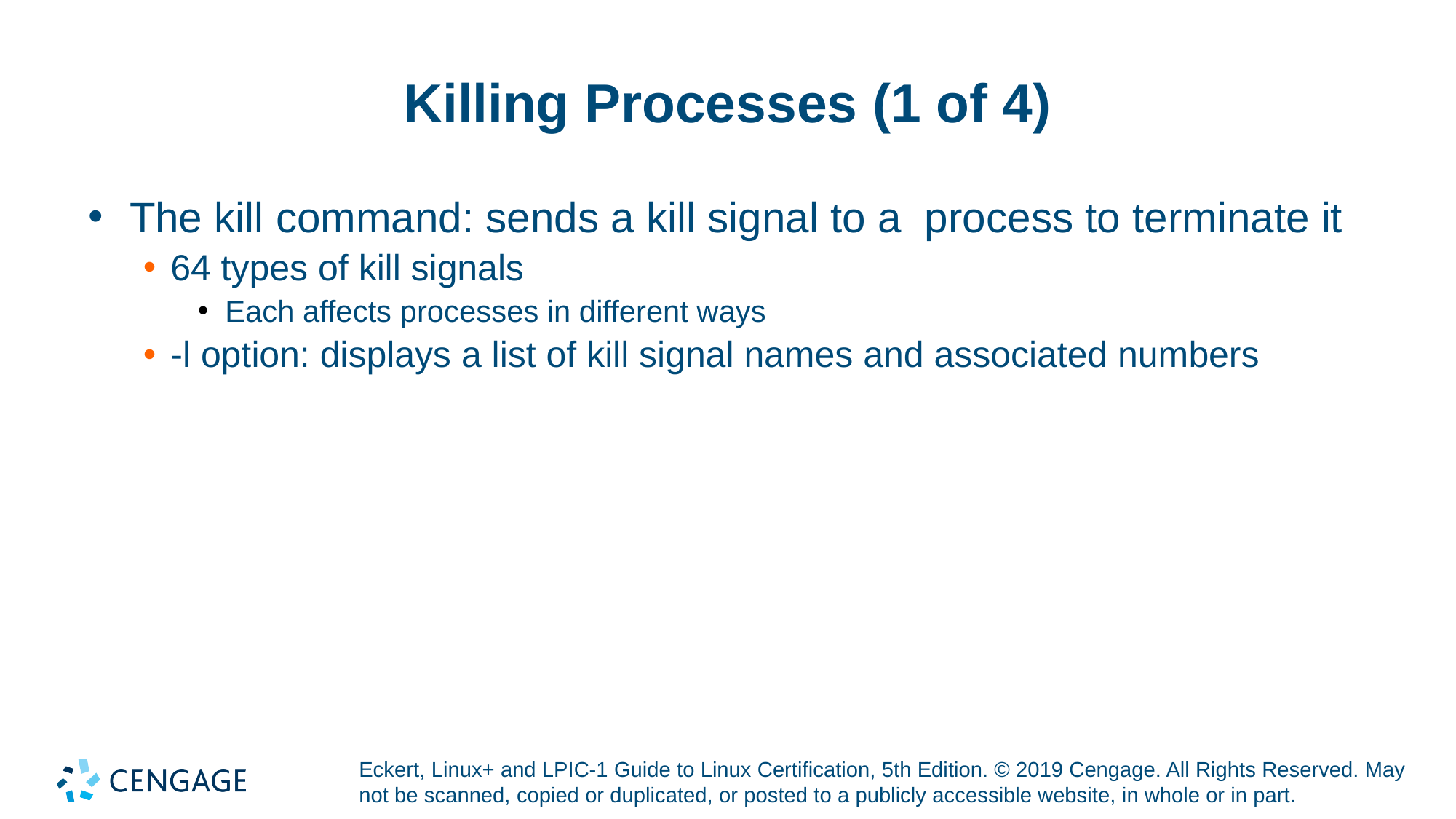

# Killing Processes (1 of 4)
The kill command: sends a kill signal to a  process to terminate it
64 types of kill signals
Each affects processes in different ways
-l option: displays a list of kill signal names and associated numbers